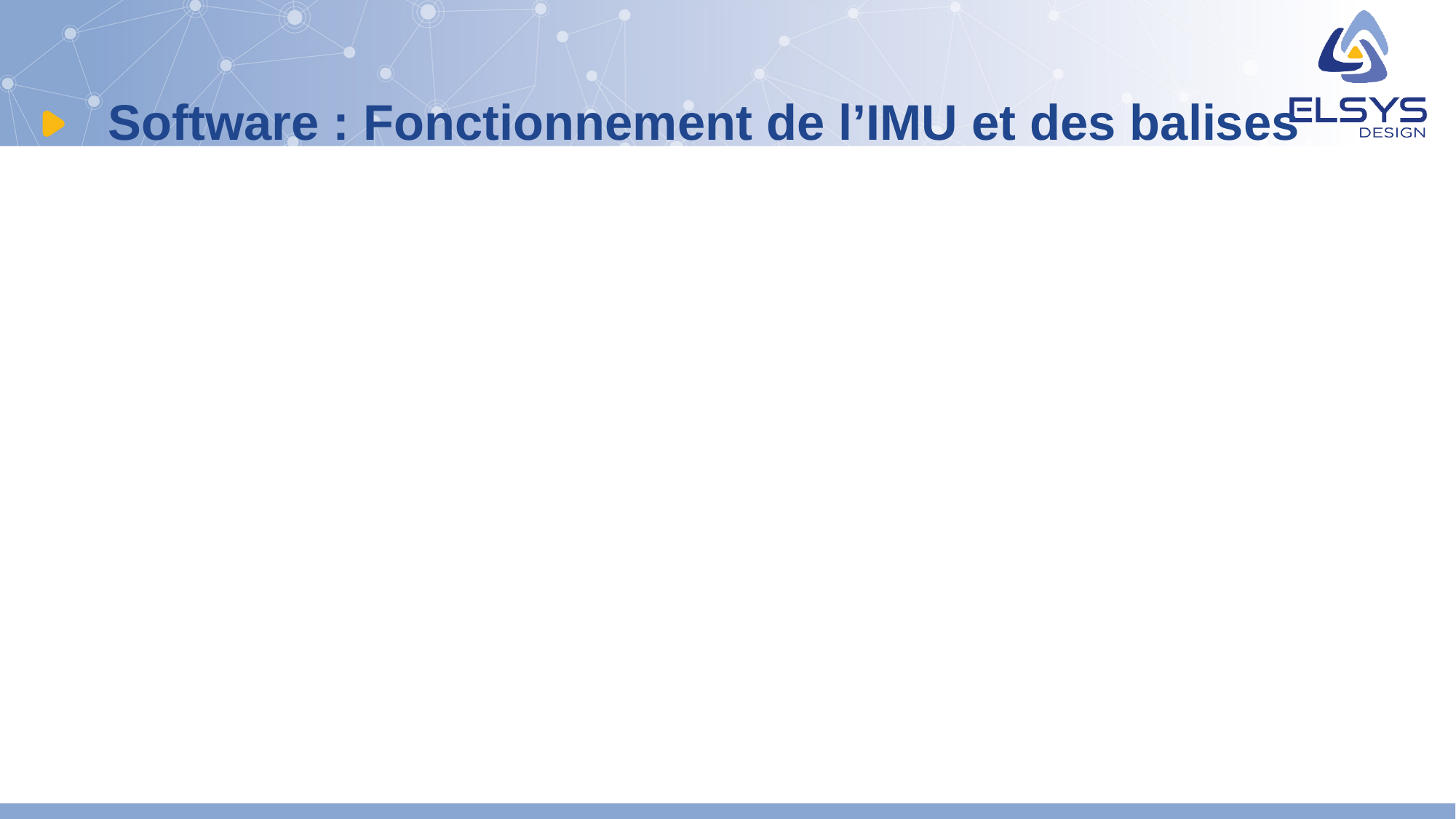

# Software : Fonctionnement de l’IMU et des balises